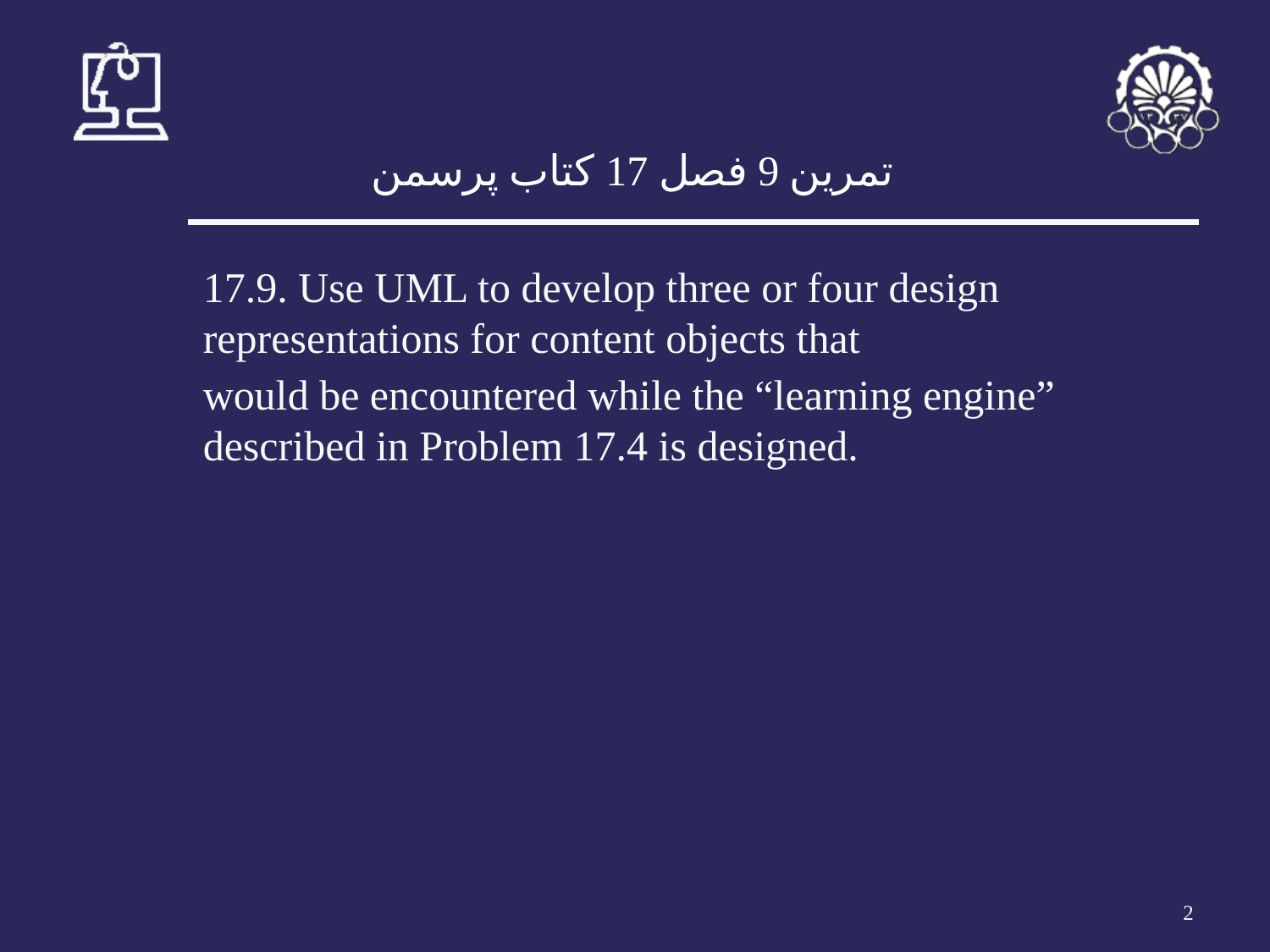

# تمرین 9 فصل 17 کتاب پرسمن
17.9. Use UML to develop three or four design representations for content objects that
would be encountered while the “learning engine” described in Problem 17.4 is designed.

2